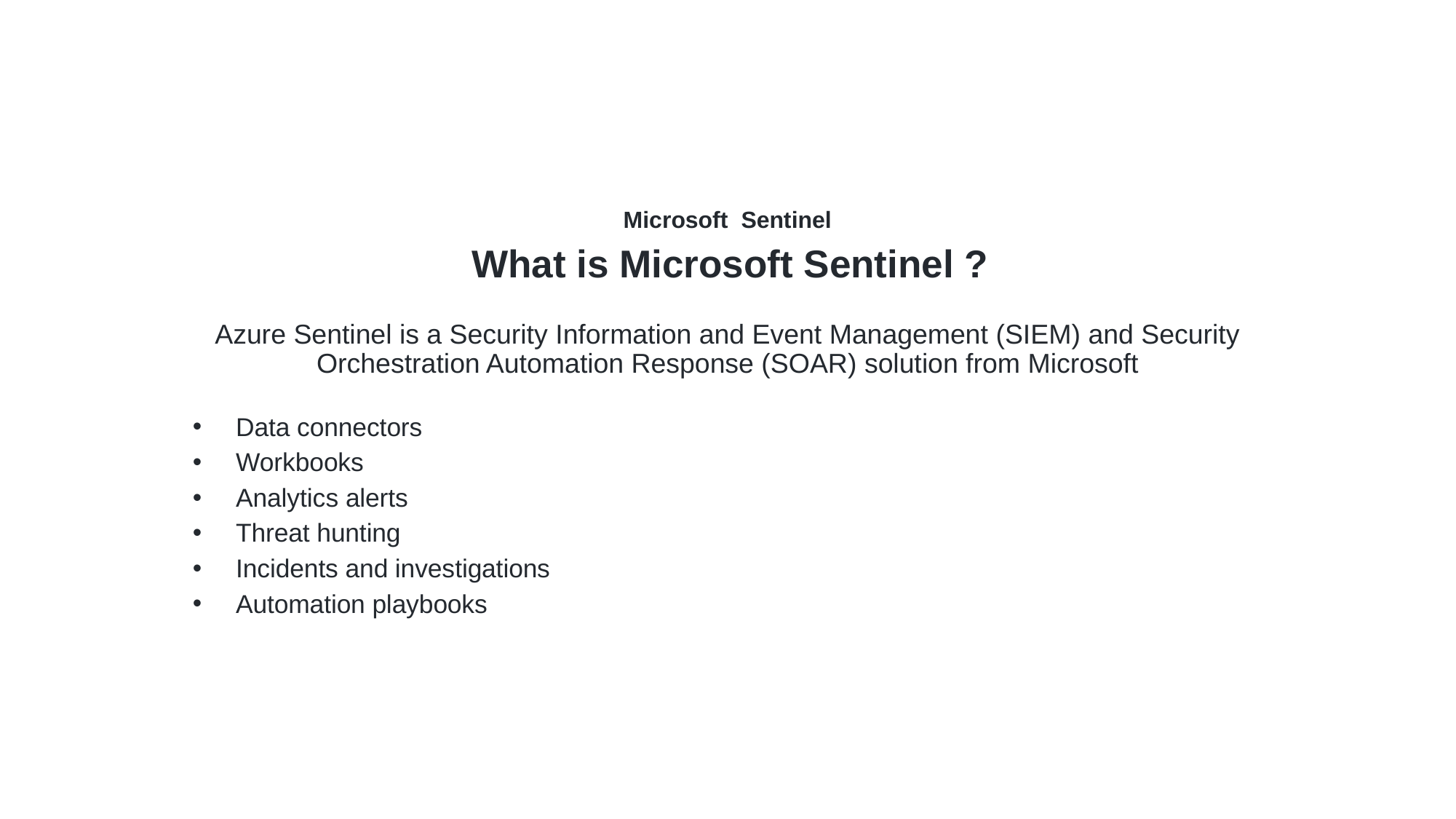

# Microsoft  Sentinel
 What is Microsoft Sentinel ?

Azure Sentinel is a Security Information and Event Management (SIEM) and Security Orchestration Automation Response (SOAR) solution from Microsoft

Data connectors
Workbooks
Analytics alerts
Threat hunting
Incidents and investigations
Automation playbooks